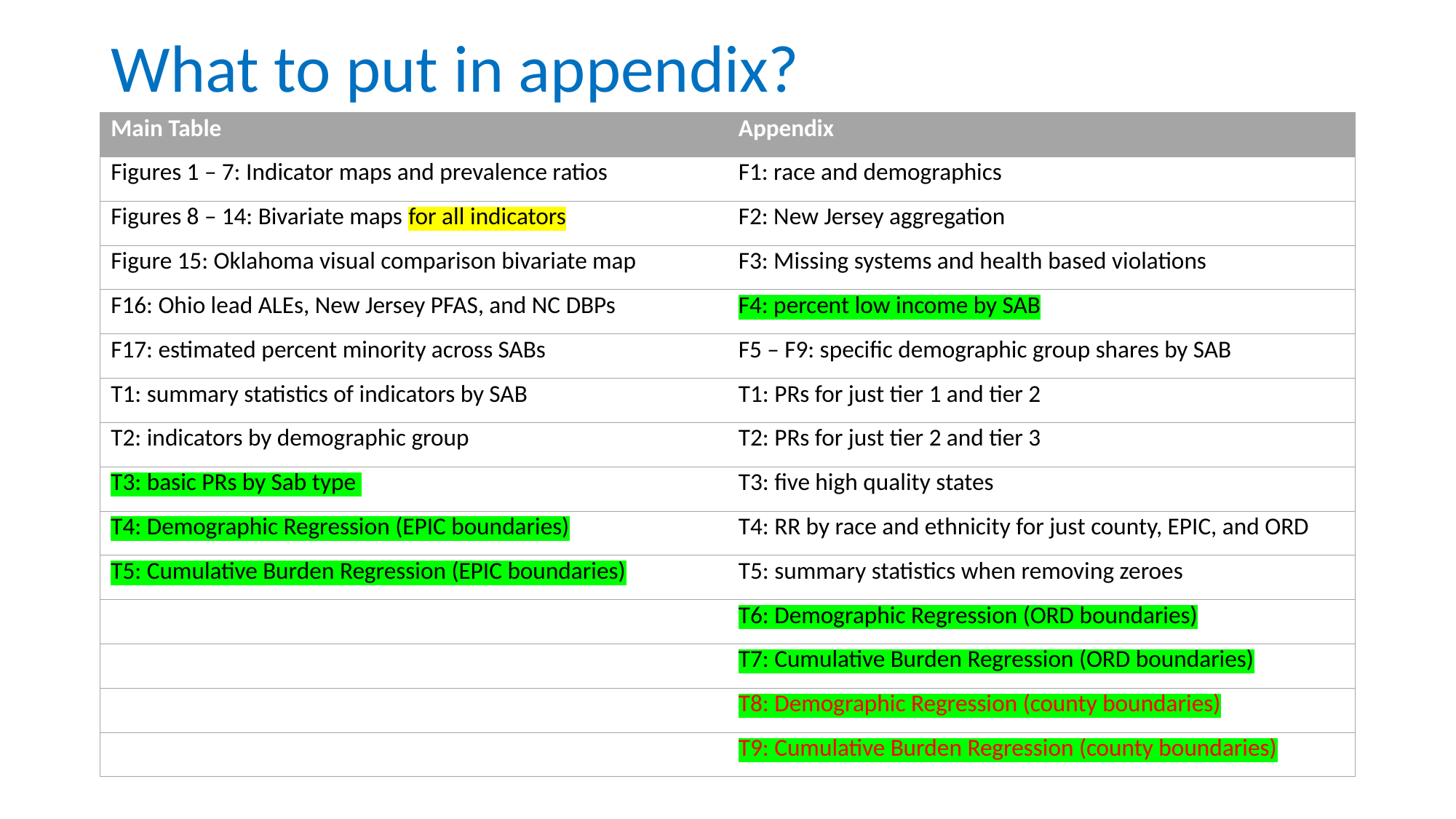

# What to put in appendix?
| Main Table | Appendix |
| --- | --- |
| Figures 1 – 7: Indicator maps and prevalence ratios | F1: race and demographics |
| Figures 8 – 14: Bivariate maps for all indicators | F2: New Jersey aggregation |
| Figure 15: Oklahoma visual comparison bivariate map | F3: Missing systems and health based violations |
| F16: Ohio lead ALEs, New Jersey PFAS, and NC DBPs | F4: percent low income by SAB |
| F17: estimated percent minority across SABs | F5 – F9: specific demographic group shares by SAB |
| T1: summary statistics of indicators by SAB | T1: PRs for just tier 1 and tier 2 |
| T2: indicators by demographic group | T2: PRs for just tier 2 and tier 3 |
| T3: basic PRs by Sab type | T3: five high quality states |
| T4: Demographic Regression (EPIC boundaries) | T4: RR by race and ethnicity for just county, EPIC, and ORD |
| T5: Cumulative Burden Regression (EPIC boundaries) | T5: summary statistics when removing zeroes |
|  | T6: Demographic Regression (ORD boundaries) |
|  | T7: Cumulative Burden Regression (ORD boundaries) |
|  | T8: Demographic Regression (county boundaries) |
|  | T9: Cumulative Burden Regression (county boundaries) |